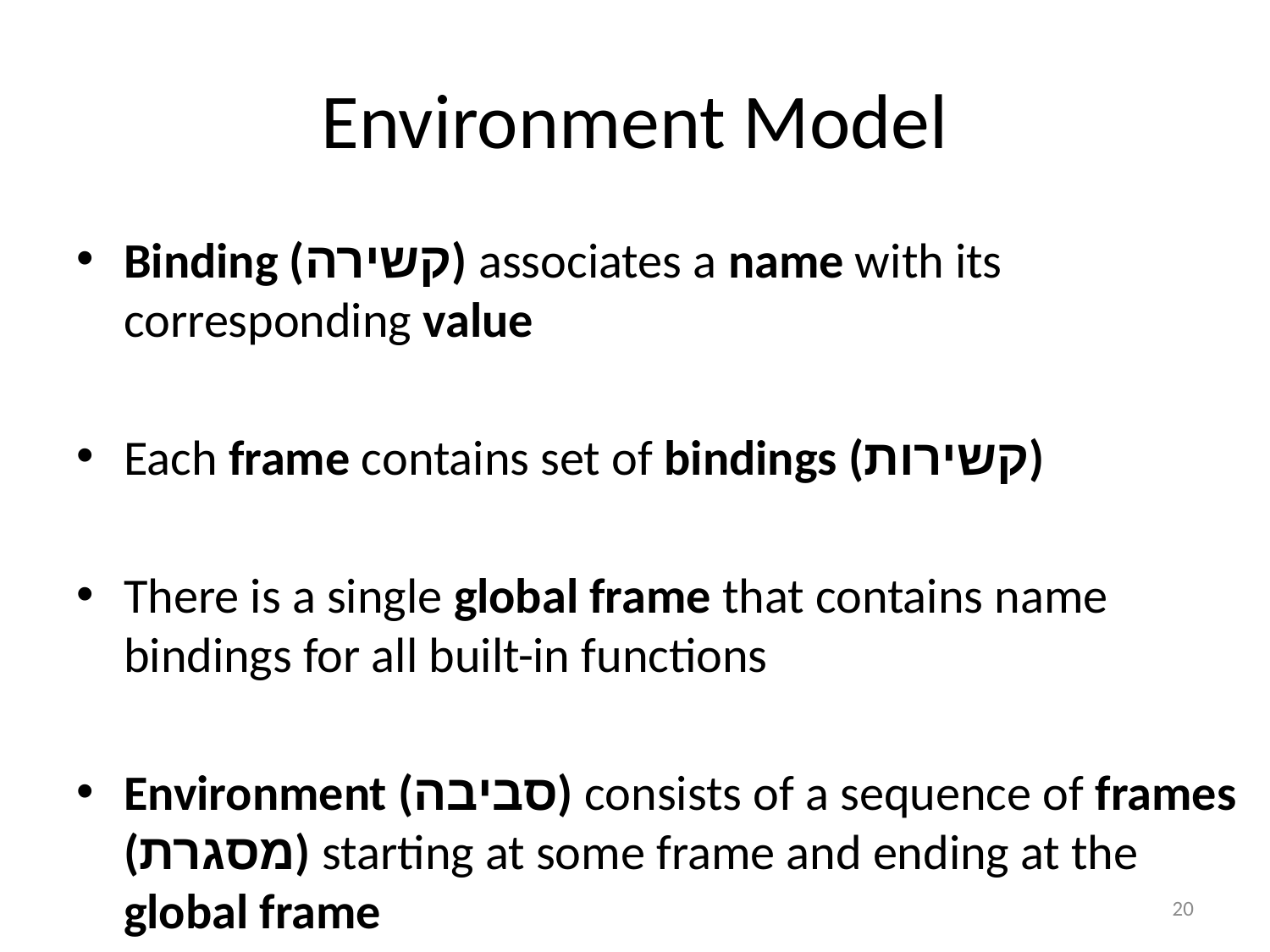

# Environment Model
Binding (קשירה) associates a name with its corresponding value

Each frame contains set of bindings (קשירות)

There is a single global frame that contains name bindings for all built-in functions

Environment (סביבה) consists of a sequence of frames (מסגרת) starting at some frame and ending at the  global frame
20